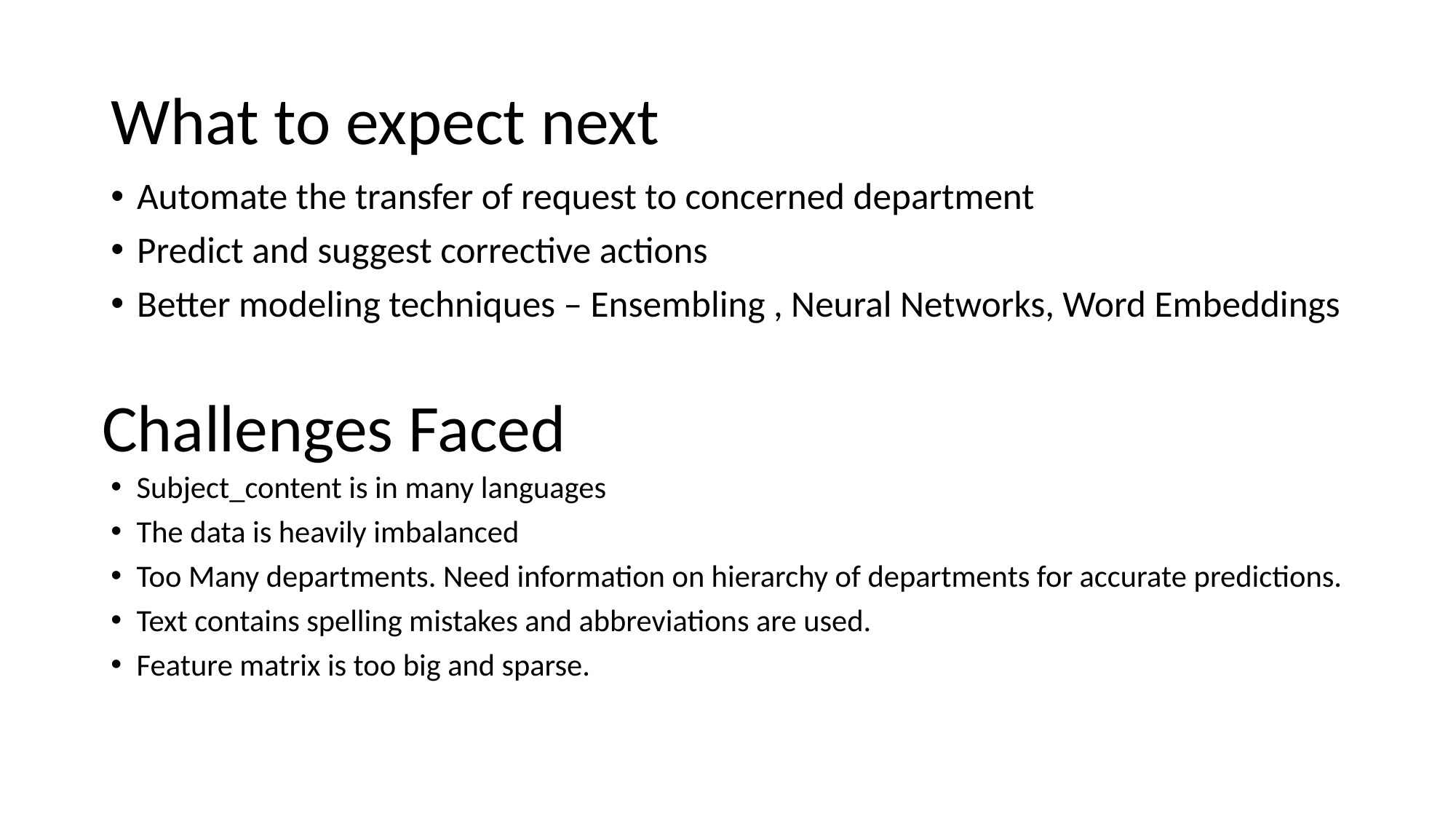

# What to expect next
Automate the transfer of request to concerned department
Predict and suggest corrective actions
Better modeling techniques – Ensembling , Neural Networks, Word Embeddings
Challenges Faced
Subject_content is in many languages
The data is heavily imbalanced
Too Many departments. Need information on hierarchy of departments for accurate predictions.
Text contains spelling mistakes and abbreviations are used.
Feature matrix is too big and sparse.